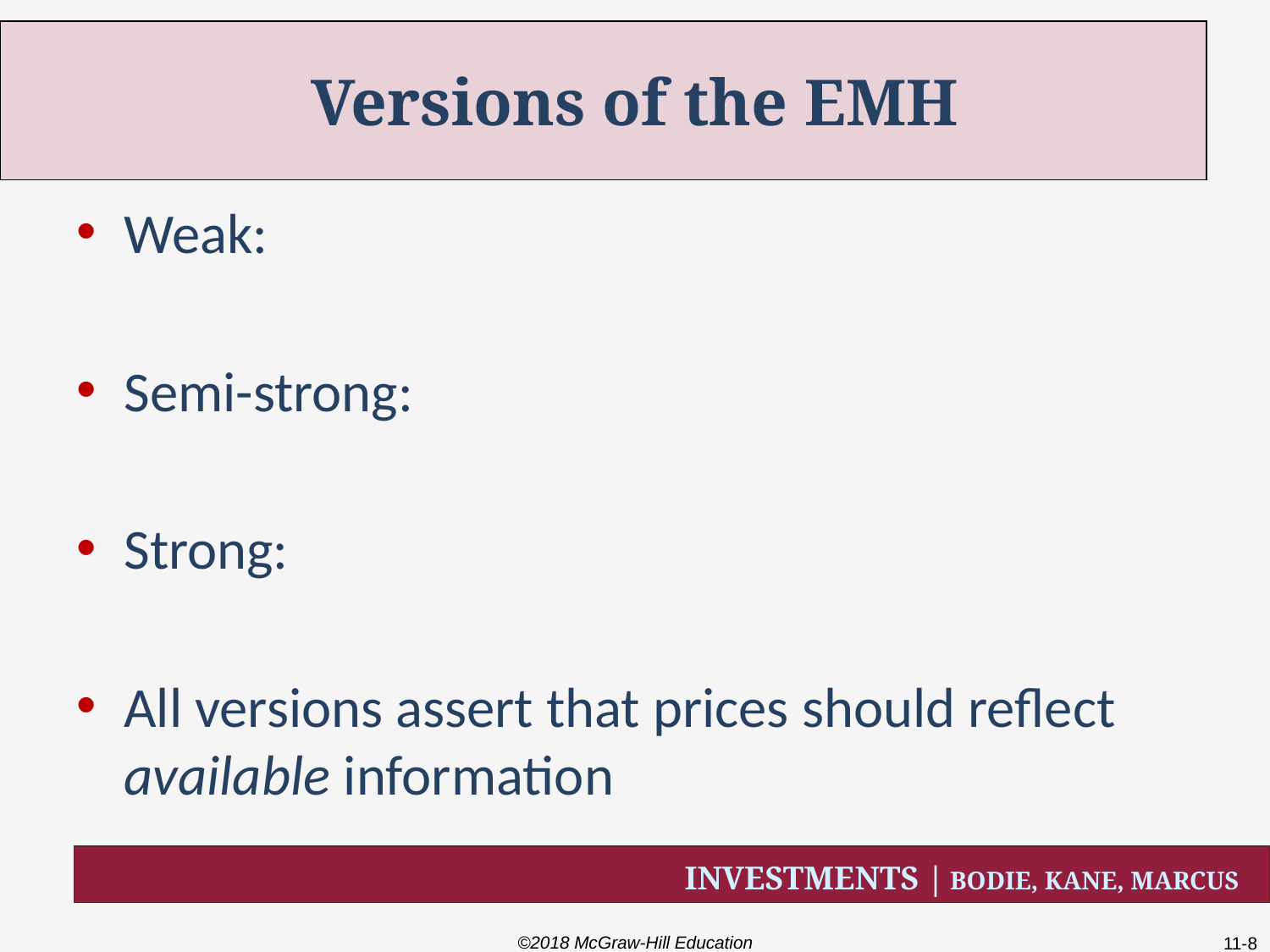

# Versions of the EMH
Weak:

Semi-strong:

Strong:

All versions assert that prices should reflect available information
©2018 McGraw-Hill Education
11-8